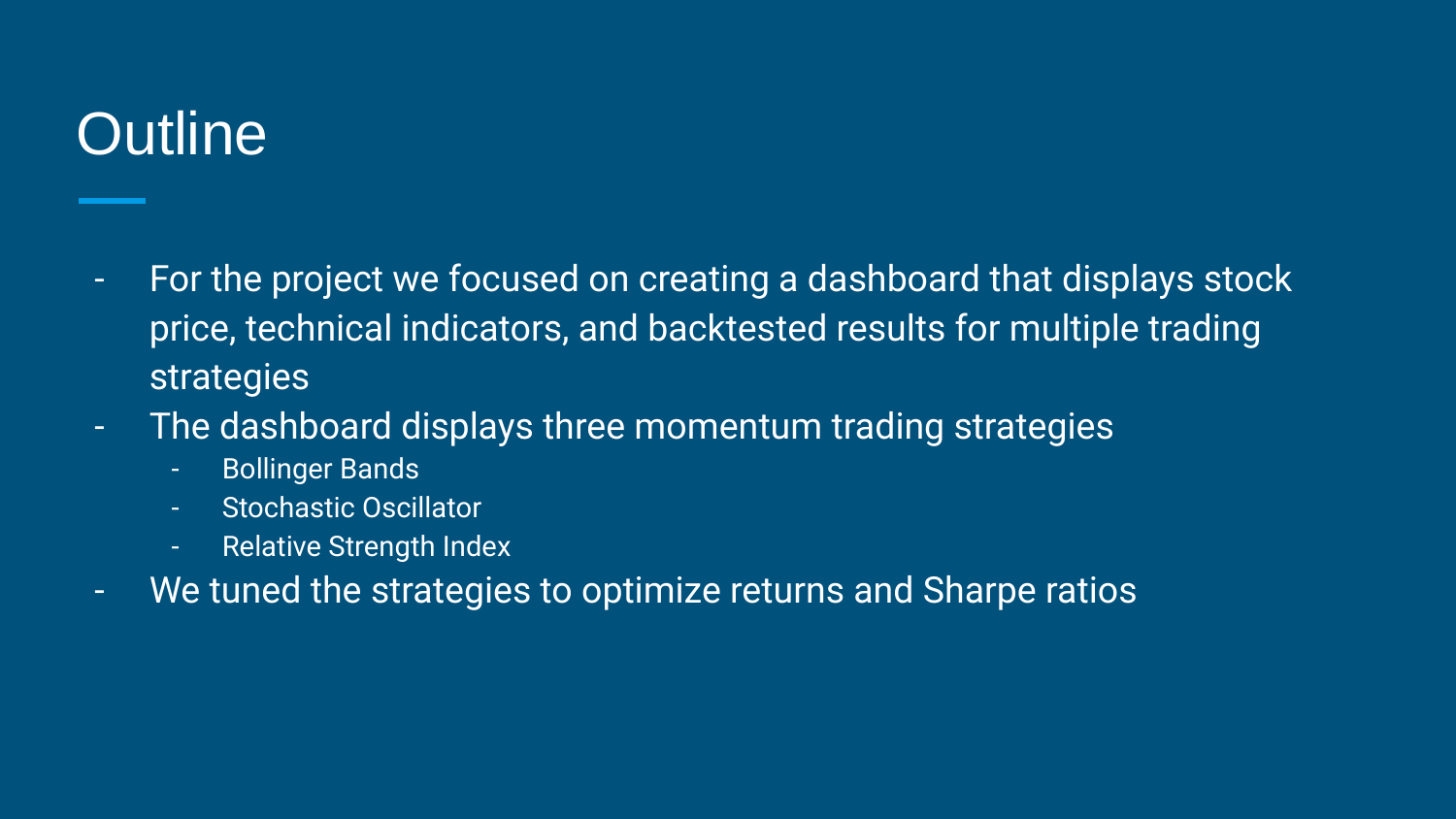

# Outline
For the project we focused on creating a dashboard that displays stock price, technical indicators, and backtested results for multiple trading strategies
The dashboard displays three momentum trading strategies
Bollinger Bands
Stochastic Oscillator
Relative Strength Index
We tuned the strategies to optimize returns and Sharpe ratios